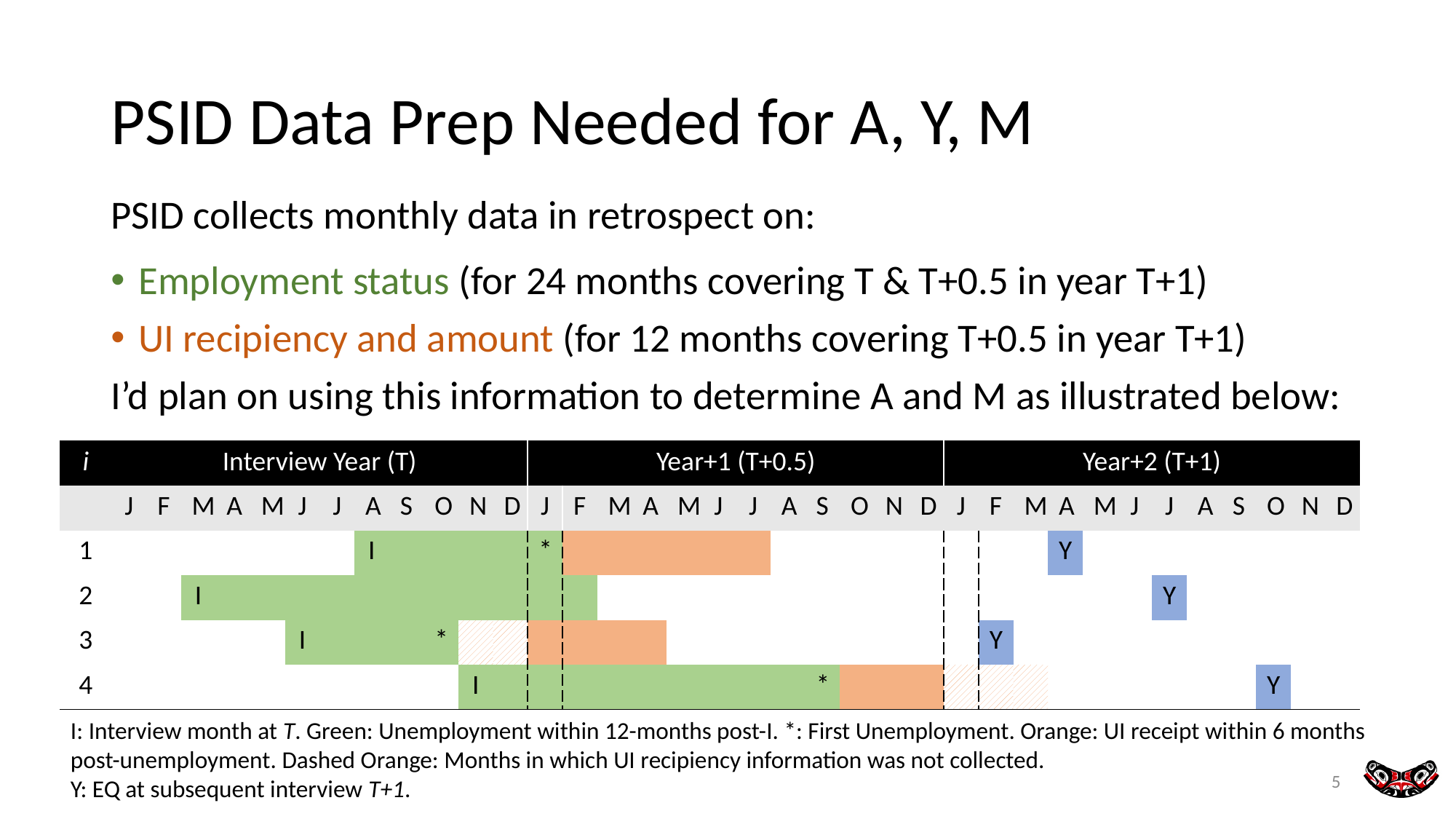

# PSID Data Prep Needed for A, Y, M
PSID collects monthly data in retrospect on:
Employment status (for 24 months covering T & T+0.5 in year T+1)
UI recipiency and amount (for 12 months covering T+0.5 in year T+1)
I’d plan on using this information to determine A and M as illustrated below:
| i | Interview Year (T) |  |  |  |  |  |  |  |  |  |  |  | Year+1 (T+0.5) |  |  |  |  |  |  |  |  |  |  |  | Year+2 (T+1) |  |  |  |  |  |  |  |  |  |  |  |
| --- | --- | --- | --- | --- | --- | --- | --- | --- | --- | --- | --- | --- | --- | --- | --- | --- | --- | --- | --- | --- | --- | --- | --- | --- | --- | --- | --- | --- | --- | --- | --- | --- | --- | --- | --- | --- |
|  | J | F | M | A | M | J | J | A | S | O | N | D | J | F | M | A | M | J | J | A | S | O | N | D | J | F | M | A | M | J | J | A | S | O | N | D |
| 1 |  |  |  |  |  |  |  | I |  |  |  |  | \* |  |  |  |  |  |  |  |  |  |  |  |  |  |  | Y |  |  |  |  |  |  |  |  |
| 2 |  |  | I |  |  |  |  |  |  |  |  |  |  |  |  |  |  |  |  |  |  |  |  |  |  |  |  |  |  |  | Y |  |  |  |  |  |
| 3 |  |  |  |  |  | I |  |  |  | \* |  |  |  |  |  |  |  |  |  |  |  |  |  |  |  | Y |  |  |  |  |  |  |  |  |  |  |
| 4 |  |  |  |  |  |  |  |  |  |  | I |  |  |  |  |  |  |  |  |  | \* |  |  |  |  |  |  |  |  |  |  |  |  | Y |  |  |
I: Interview month at T. Green: Unemployment within 12-months post-I. *: First Unemployment. Orange: UI receipt within 6 months post-unemployment. Dashed Orange: Months in which UI recipiency information was not collected.
Y: EQ at subsequent interview T+1.
5